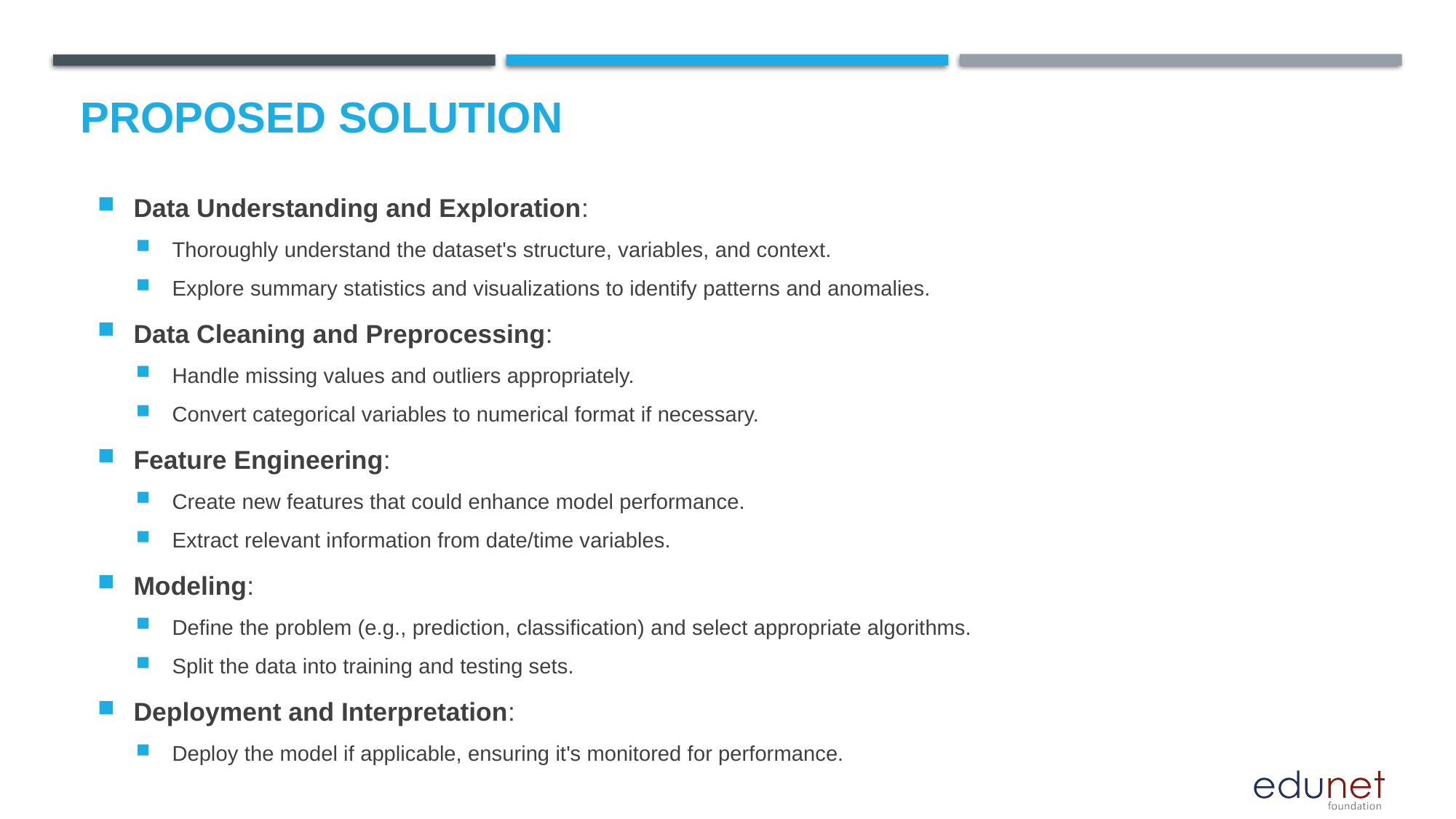

# Proposed Solution
Data Understanding and Exploration:
Thoroughly understand the dataset's structure, variables, and context.
Explore summary statistics and visualizations to identify patterns and anomalies.
Data Cleaning and Preprocessing:
Handle missing values and outliers appropriately.
Convert categorical variables to numerical format if necessary.
Feature Engineering:
Create new features that could enhance model performance.
Extract relevant information from date/time variables.
Modeling:
Define the problem (e.g., prediction, classification) and select appropriate algorithms.
Split the data into training and testing sets.
Deployment and Interpretation:
Deploy the model if applicable, ensuring it's monitored for performance.